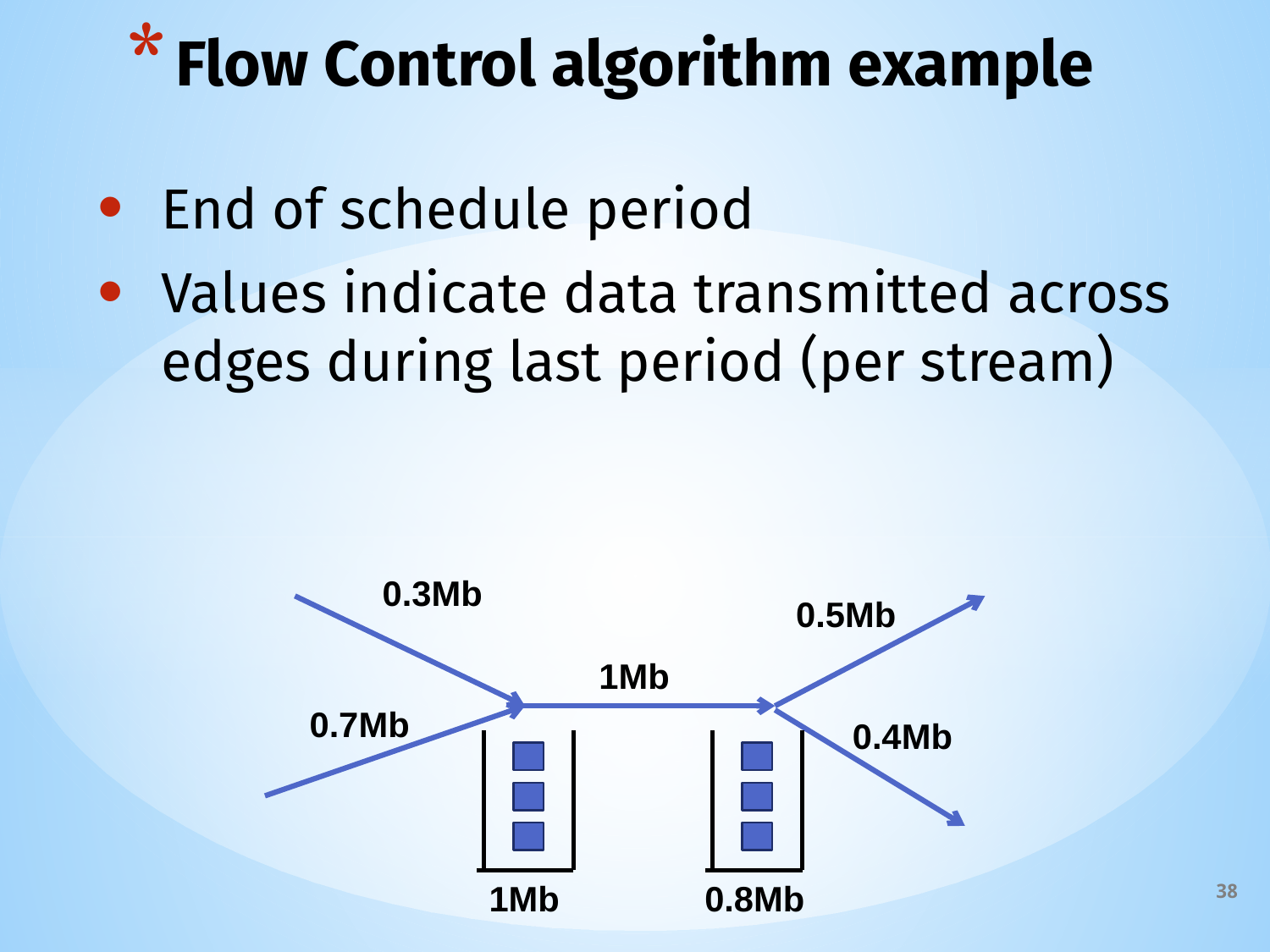

# Flow Control algorithm example
End of schedule period
Values indicate data transmitted across edges during last period (per stream)

0.3Mb
0.5Mb
1Mb
0.7Mb
0.4Mb

38
1Mb
0.8Mb